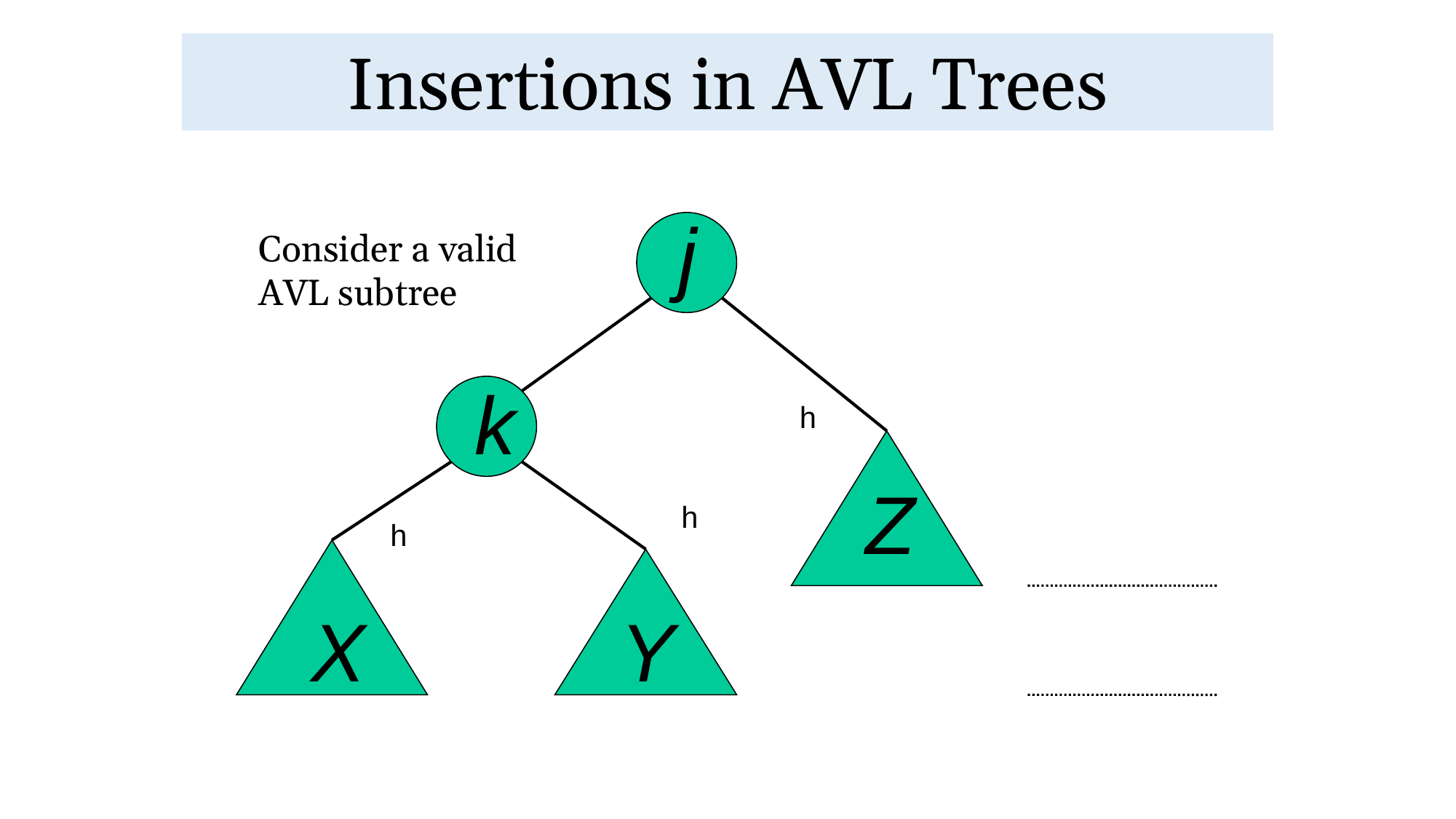

# Insertions in AVL Trees
j

Consider a valid
AVL subtree
k

h

Z
h
h

X
Y